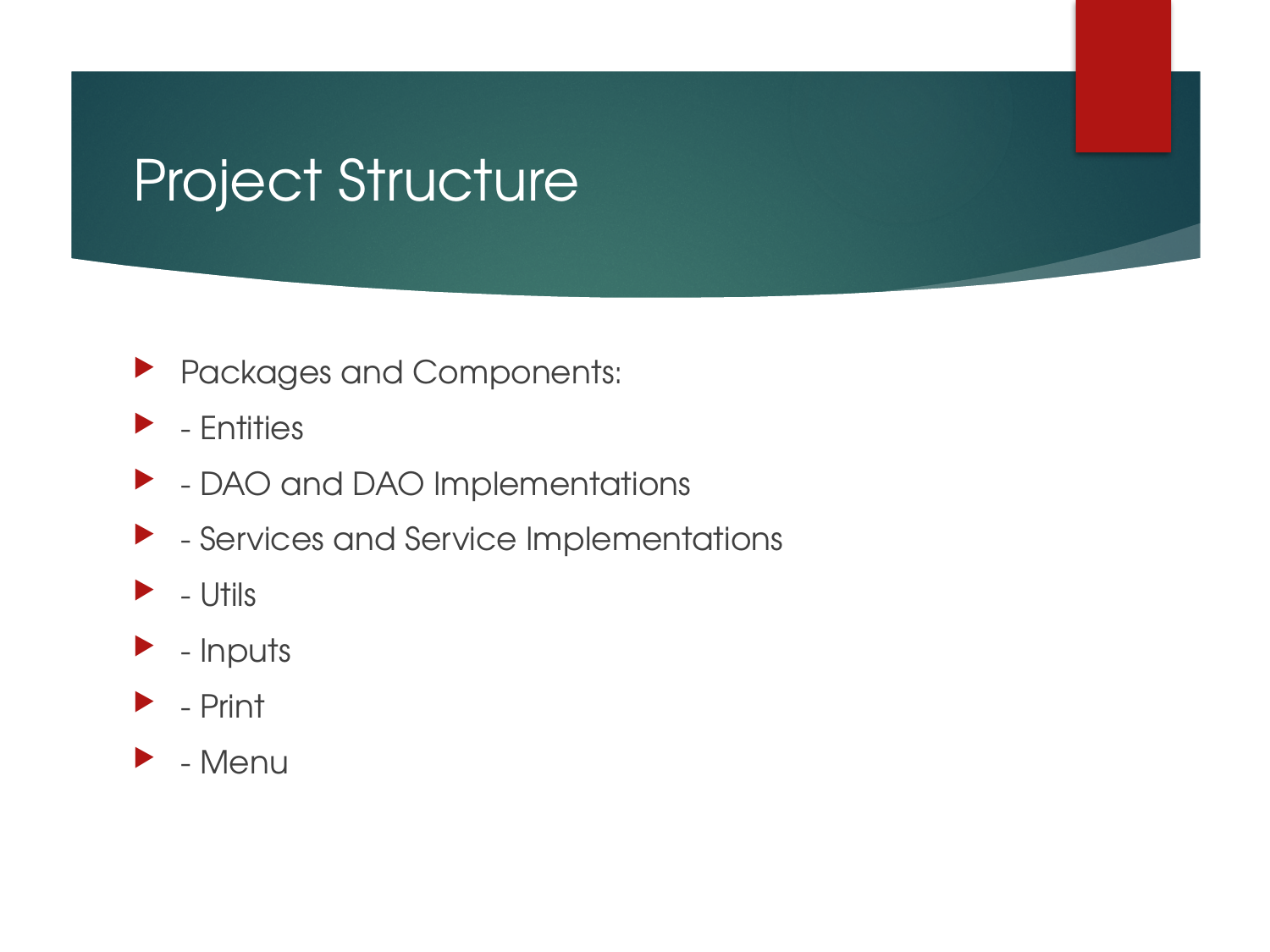

# Project Structure
Packages and Components:
- Entities
- DAO and DAO Implementations
- Services and Service Implementations
- Utils
- Inputs
- Print
- Menu